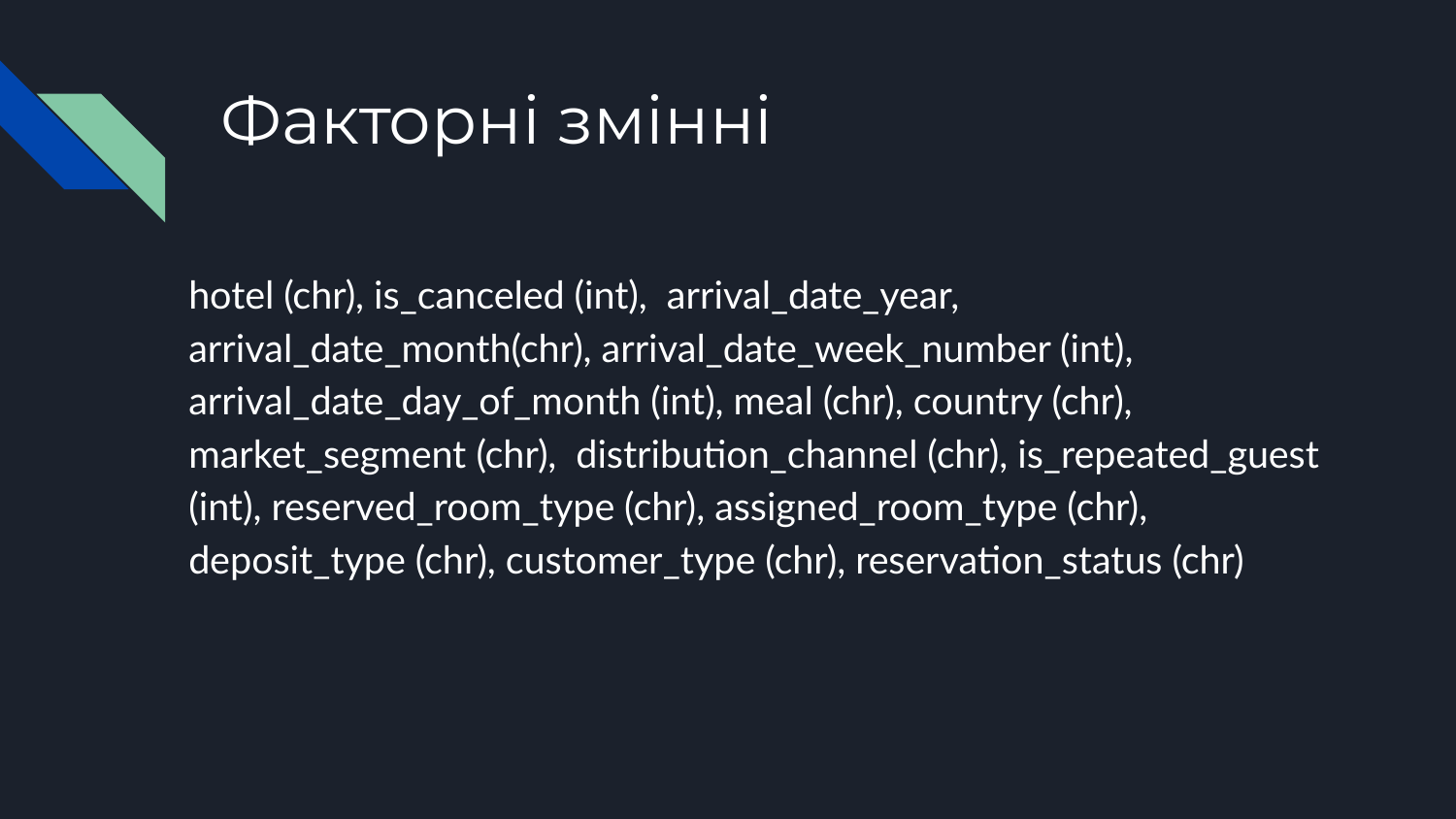

# Факторні змінні
hotel (chr), is_canceled (int),  arrival_date_year, arrival_date_month(chr), arrival_date_week_number (int), arrival_date_day_of_month (int), meal (chr), country (chr), market_segment (chr),  distribution_channel (chr), is_repeated_guest (int), reserved_room_type (chr), assigned_room_type (chr), deposit_type (chr), customer_type (chr), reservation_status (chr)